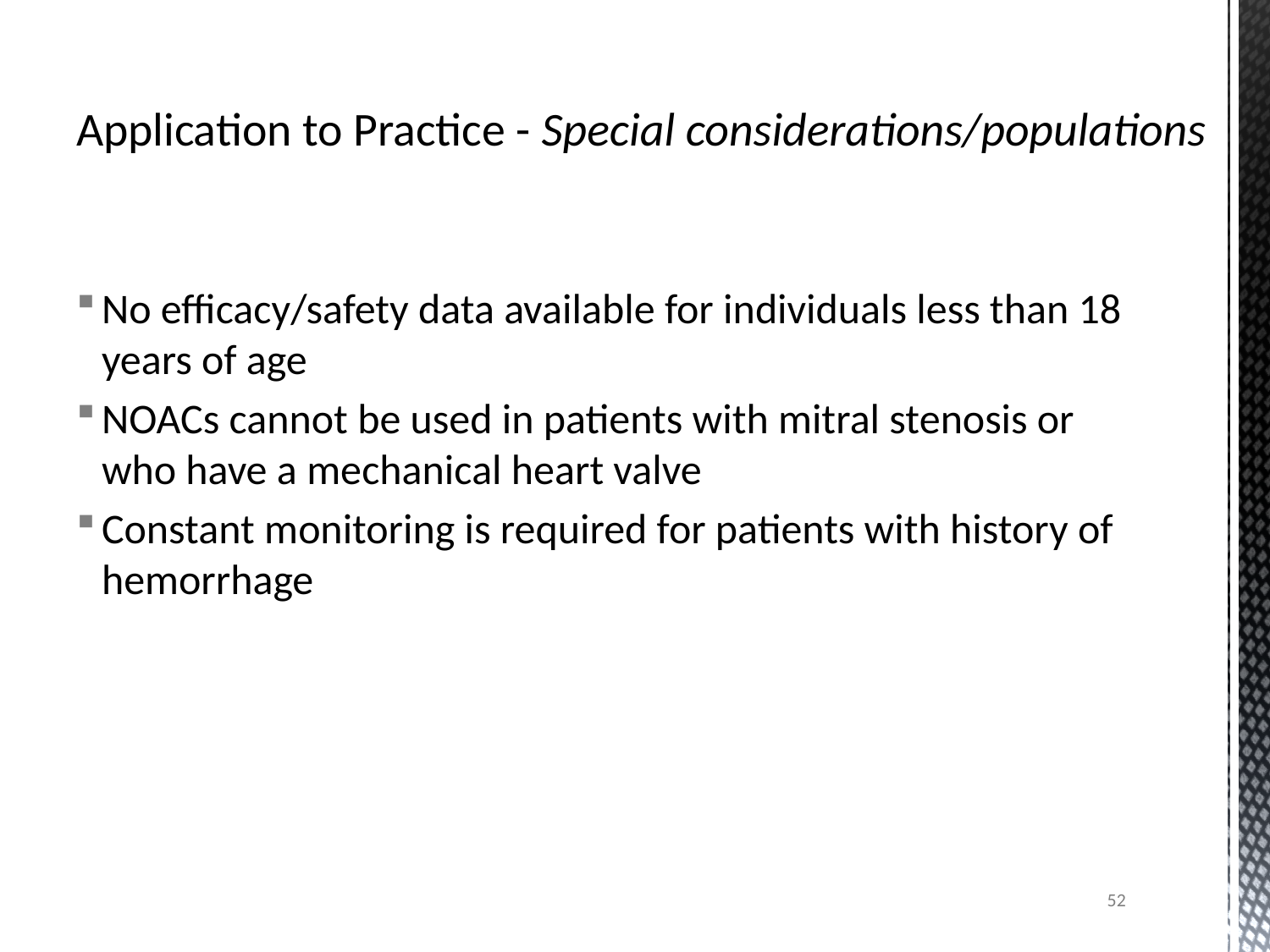

# Application to Practice - Special considerations/populations
No efficacy/safety data available for individuals less than 18 years of age
NOACs cannot be used in patients with mitral stenosis or who have a mechanical heart valve
Constant monitoring is required for patients with history of hemorrhage

52